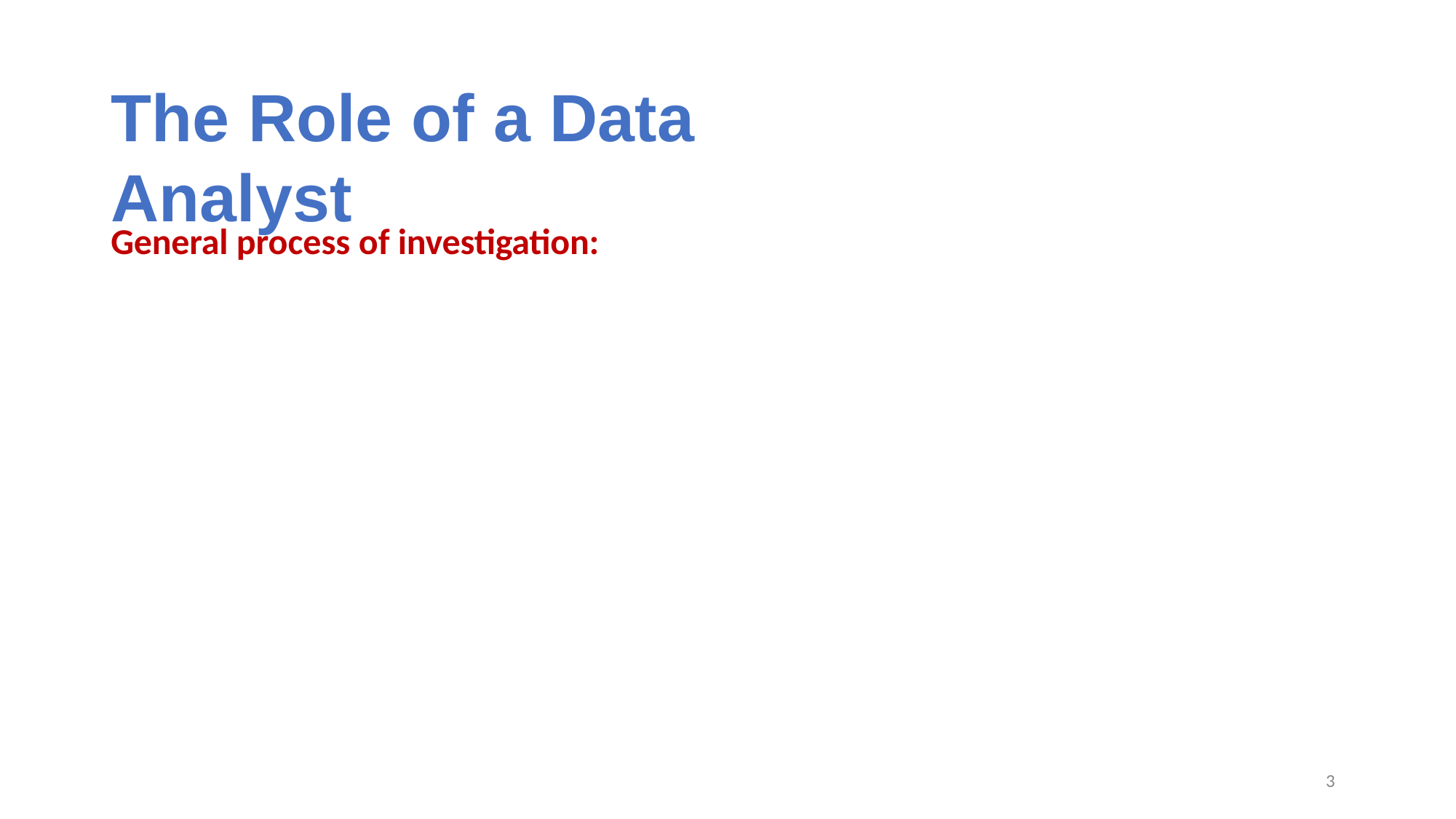

The Role of a Data Analyst
General process of investigation:
3